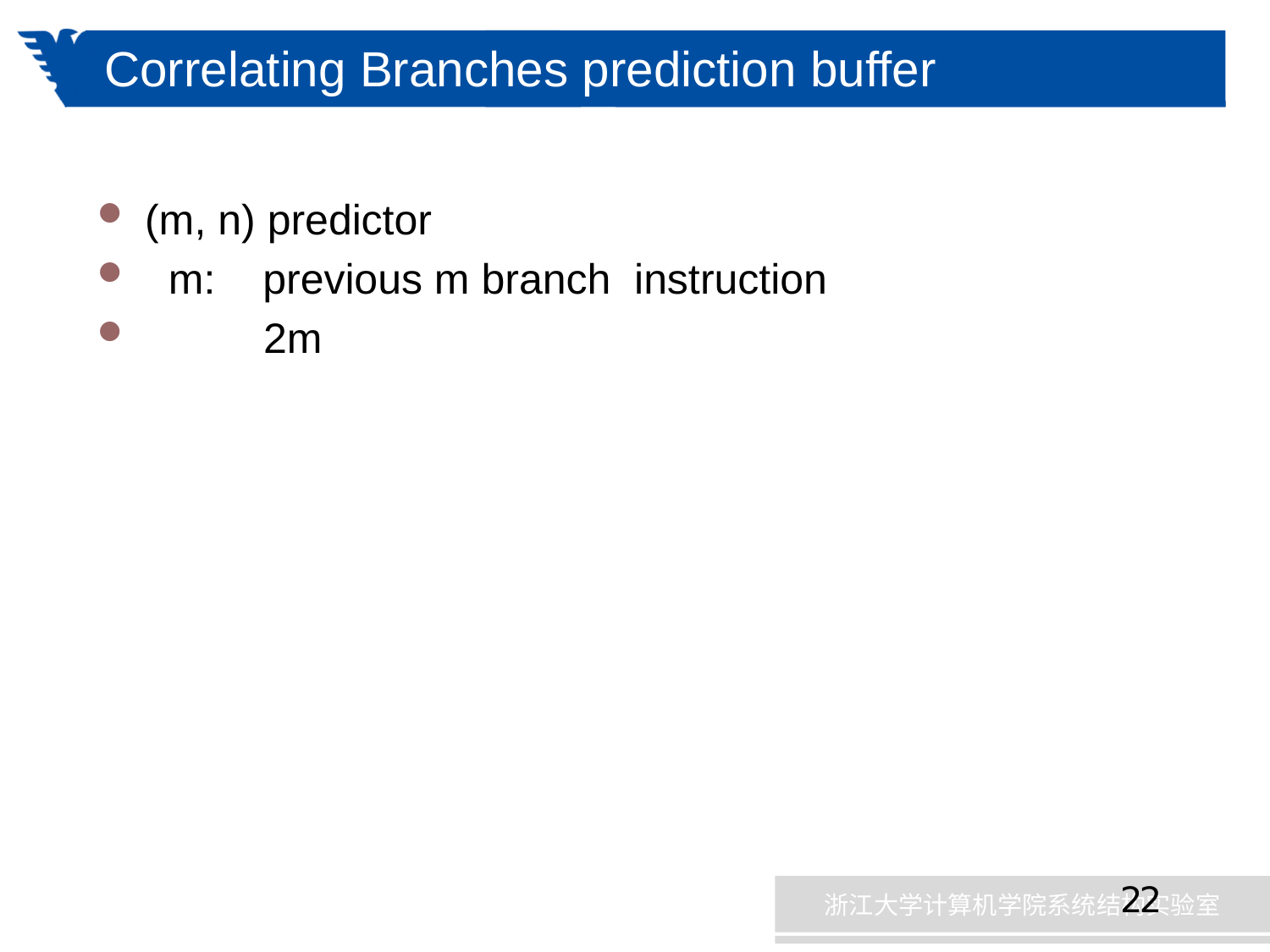

# Correlating Branches prediction buffer
(m, n) predictor
  m:    previous m branch  instruction
          2m